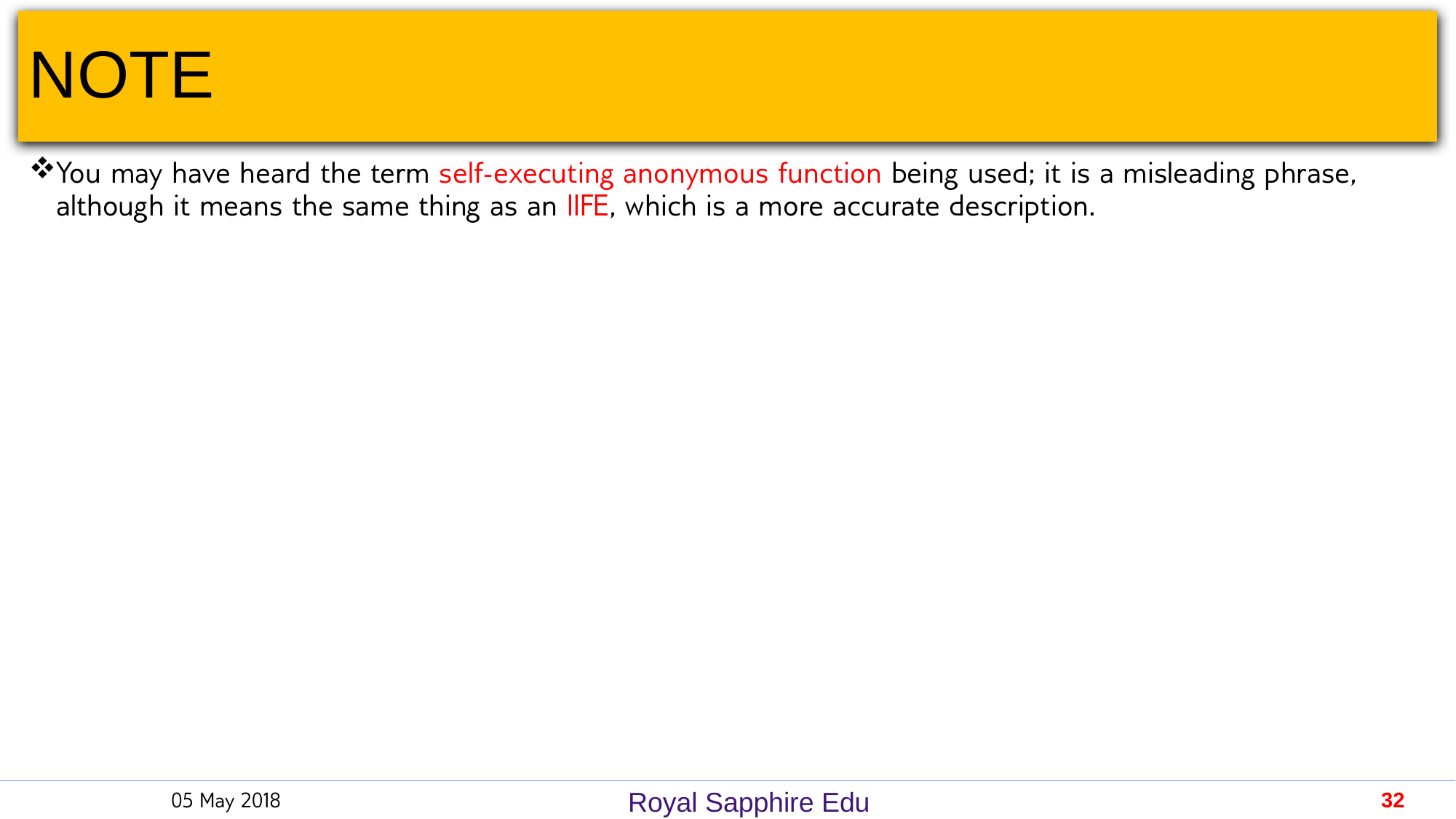

# NOTE
You may have heard the term self-executing anonymous function being used; it is a misleading phrase, although it means the same thing as an IIFE, which is a more accurate description.
05 May 2018
32